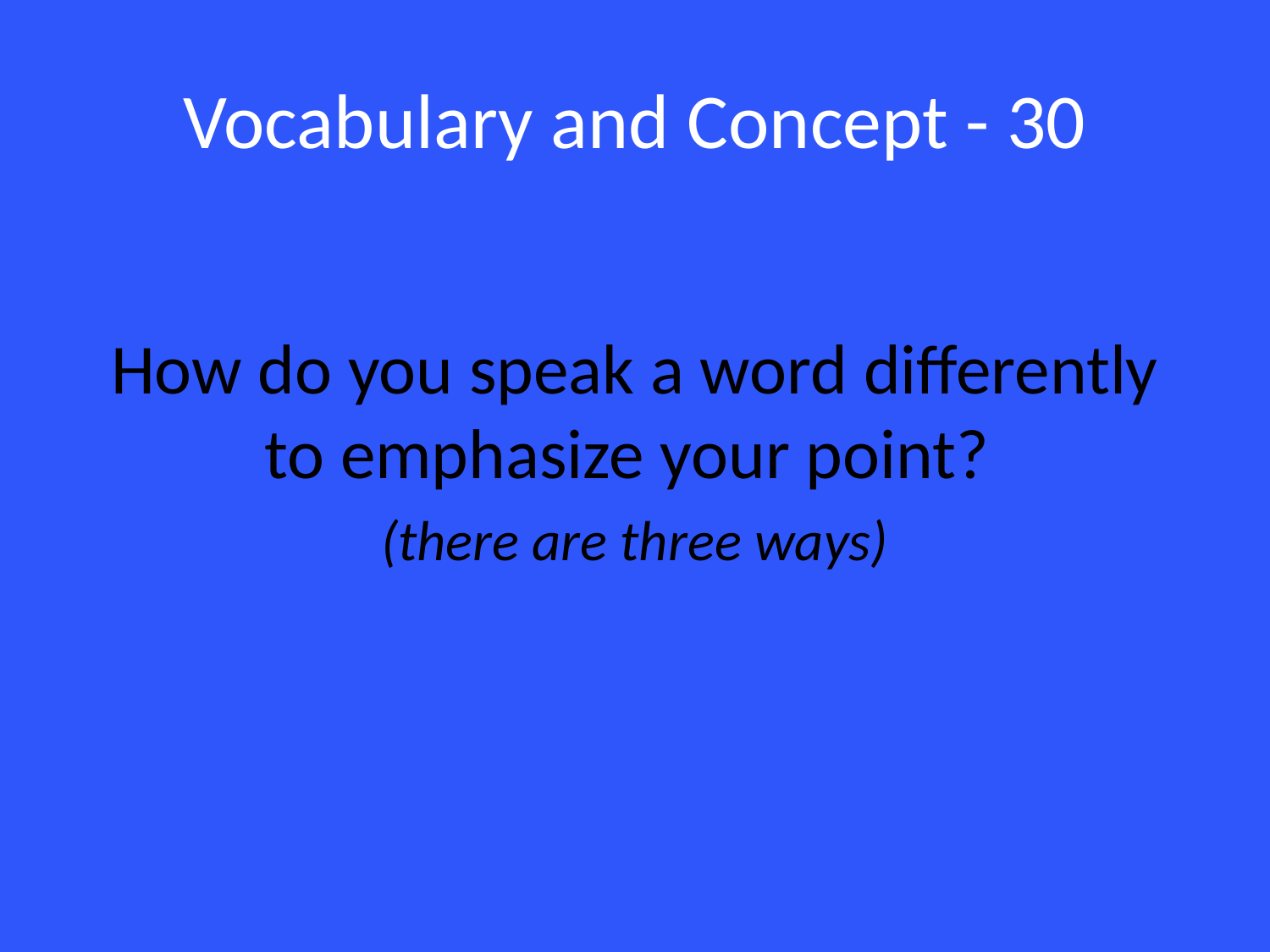

# Vocabulary and Concept - 30
How do you speak a word differently to emphasize your point?
(there are three ways)